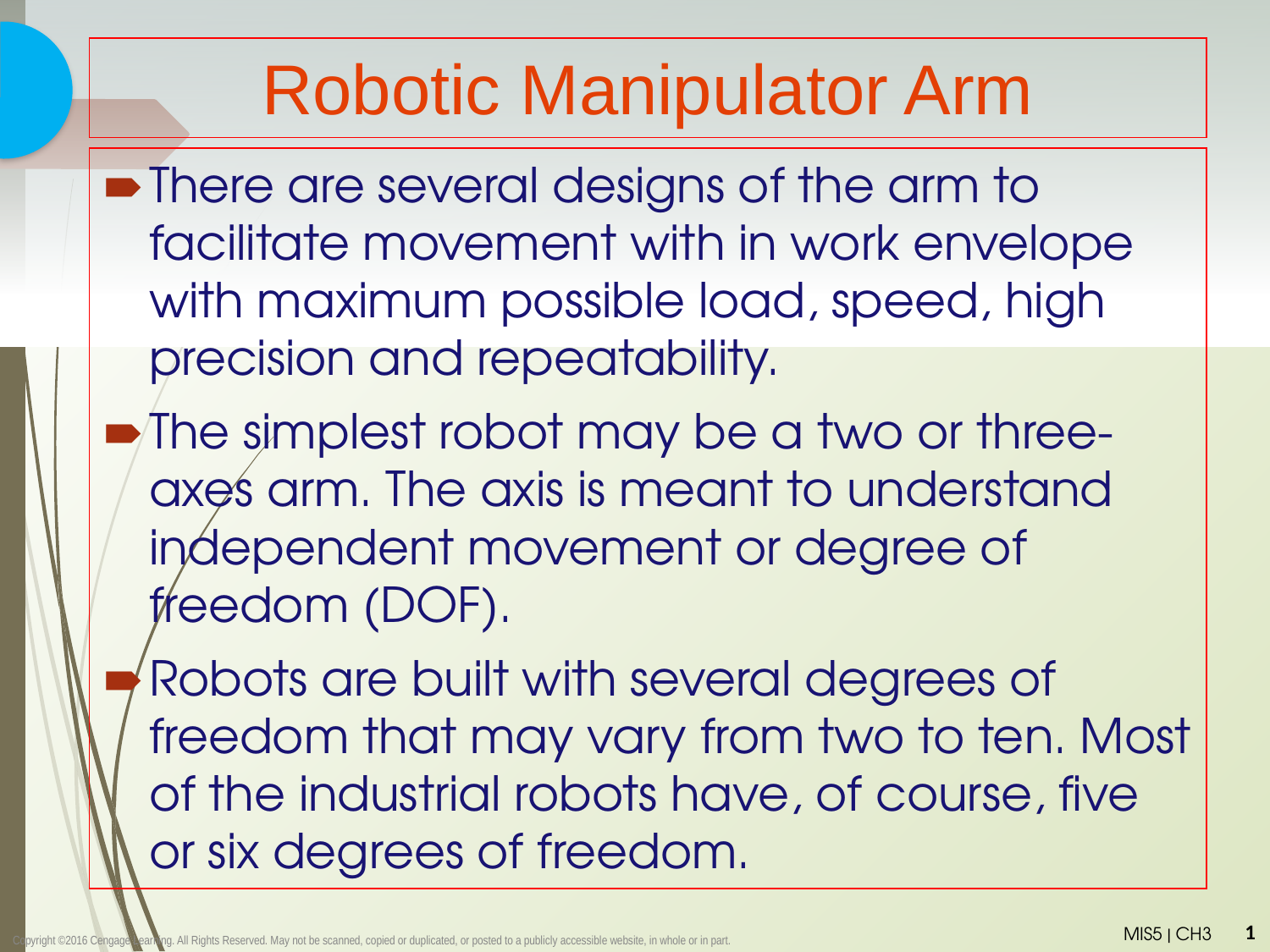

# Robotic Manipulator Arm
There are several designs of the arm to facilitate movement with in work envelope with maximum possible load, speed, high precision and repeatability.
The simplest robot may be a two or three-axes arm. The axis is meant to understand independent movement or degree of freedom (DOF).
Robots are built with several degrees of freedom that may vary from two to ten. Most of the industrial robots have, of course, five or six degrees of freedom.